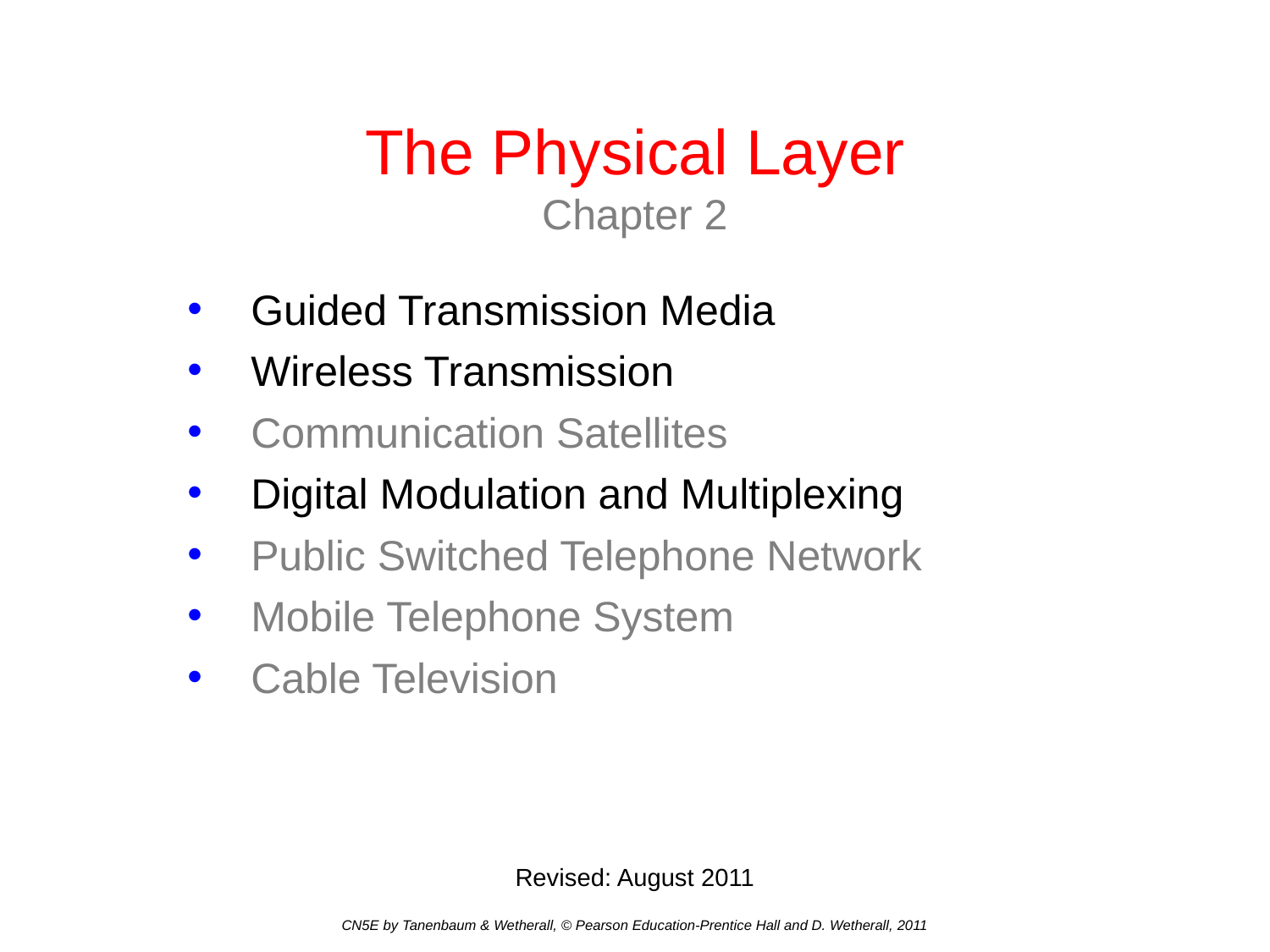

# The Physical Layer Chapter 2
Guided Transmission Media
Wireless Transmission
Communication Satellites
Digital Modulation and Multiplexing
Public Switched Telephone Network
Mobile Telephone System
Cable Television

Revised: August 2011
CN5E by Tanenbaum & Wetherall, © Pearson Education-Prentice Hall and D. Wetherall, 2011